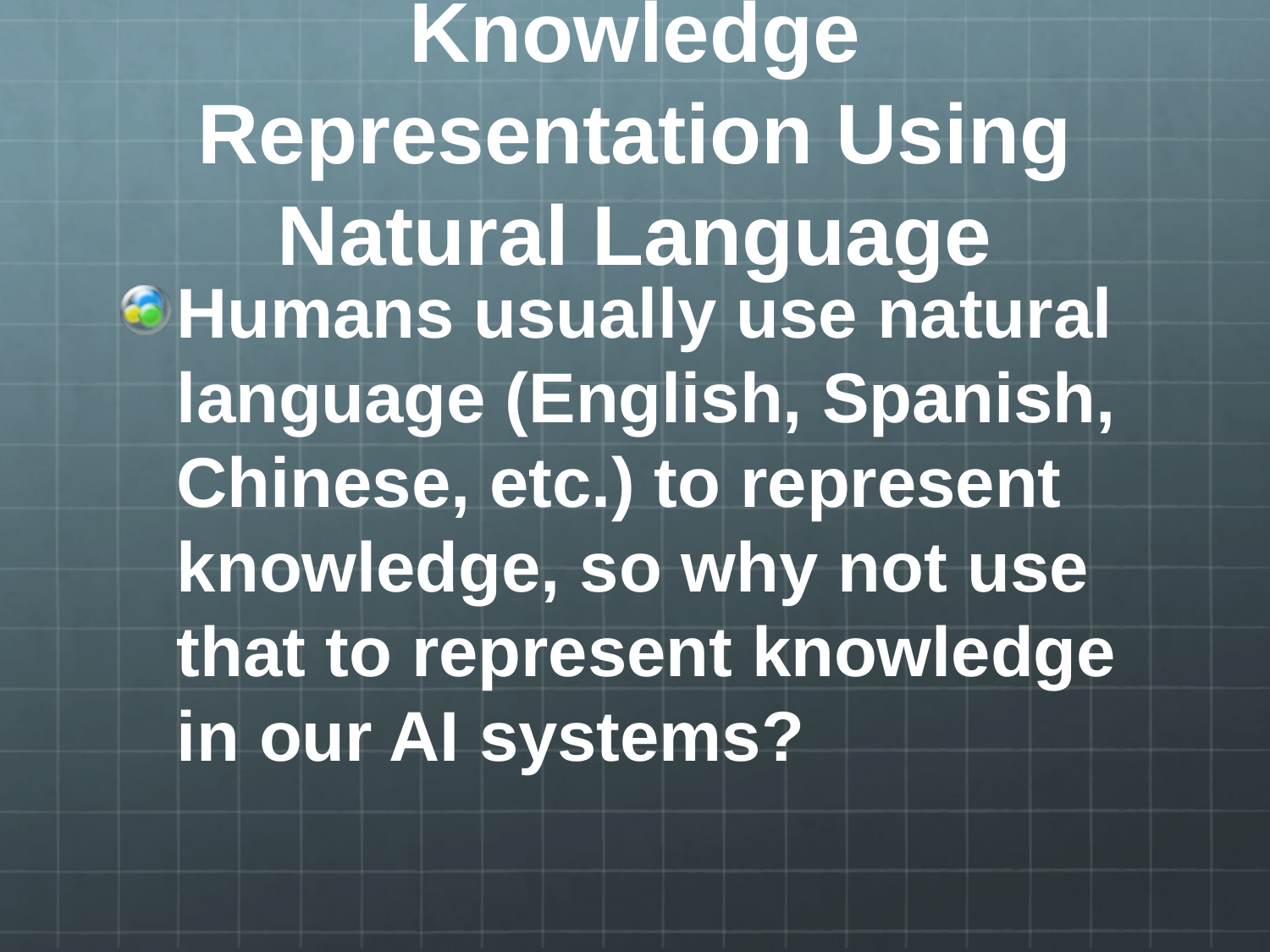

# Knowledge Representation Using Natural Language
Humans usually use natural language (English, Spanish, Chinese, etc.) to represent knowledge, so why not use that to represent knowledge in our AI systems?